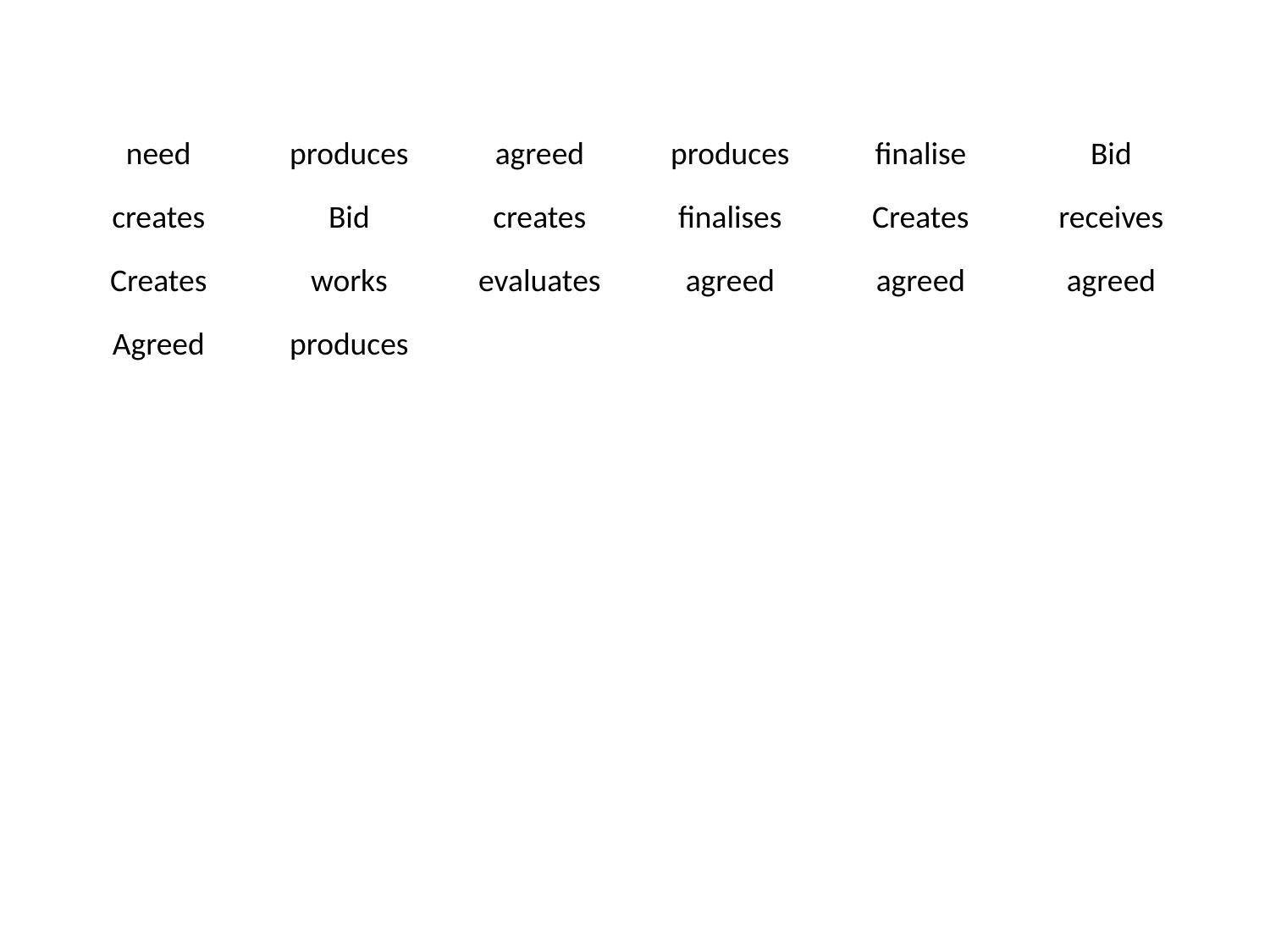

#
need
produces
agreed
produces
finalise
Bid
creates
Bid
creates
finalises
Creates
receives
Creates
works
evaluates
agreed
agreed
agreed
Agreed
produces